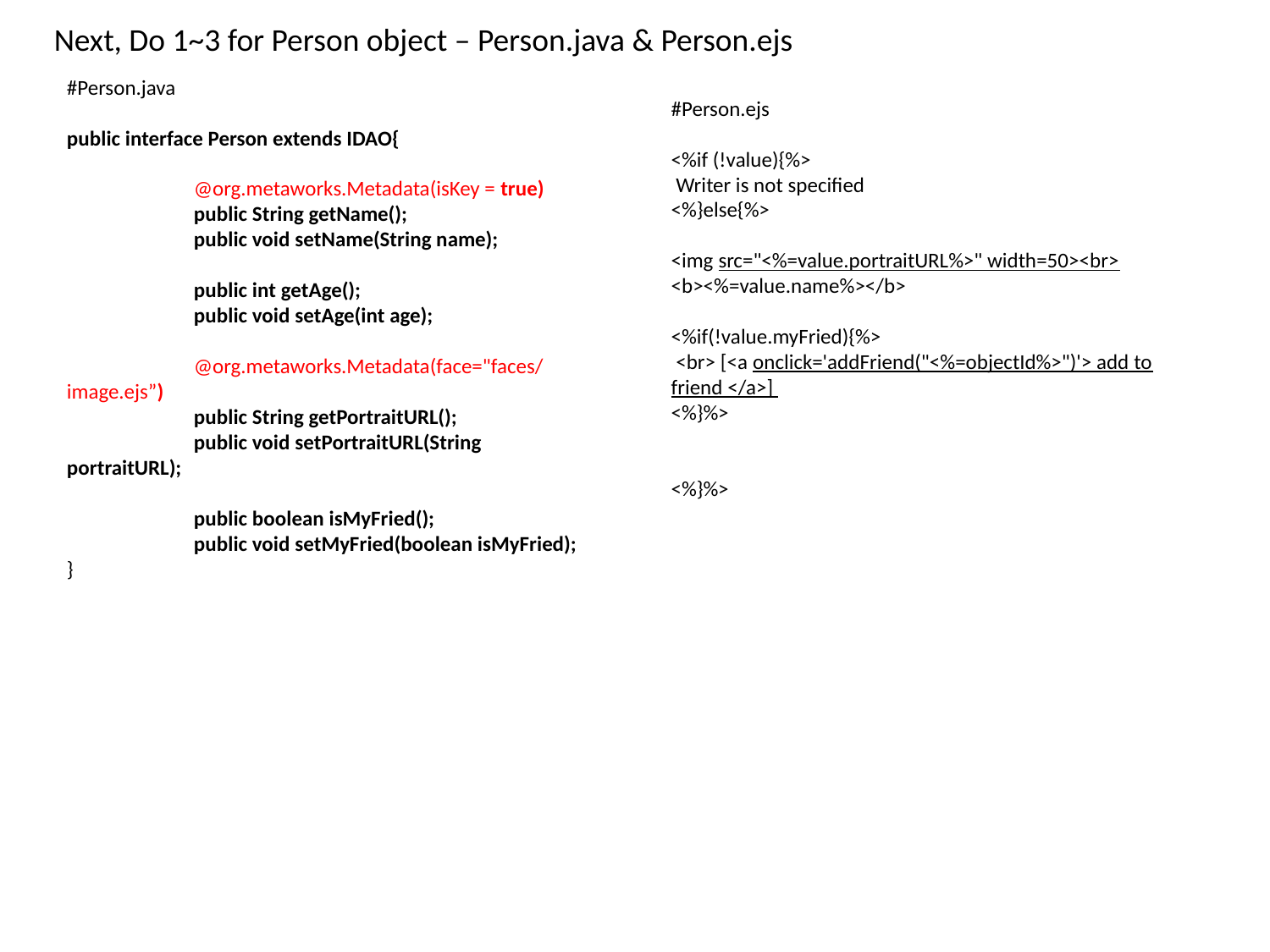

Next, Do 1~3 for Person object – Person.java & Person.ejs
#Person.java

public interface Person extends IDAO{

	@org.metaworks.Metadata(isKey = true)
	public String getName();
	public void setName(String name);

	public int getAge();
	public void setAge(int age);

	@org.metaworks.Metadata(face="faces/image.ejs”)
	public String getPortraitURL();
	public void setPortraitURL(String portraitURL);

	public boolean isMyFried();
	public void setMyFried(boolean isMyFried);
}
#Person.ejs

<%if (!value){%>
 Writer is not specified
<%}else{%>

<img src="<%=value.portraitURL%>" width=50><br>
<b><%=value.name%></b>

<%if(!value.myFried){%>
 <br> [<a onclick='addFriend("<%=objectId%>")'> add to friend </a>]
<%}%>

<%}%>